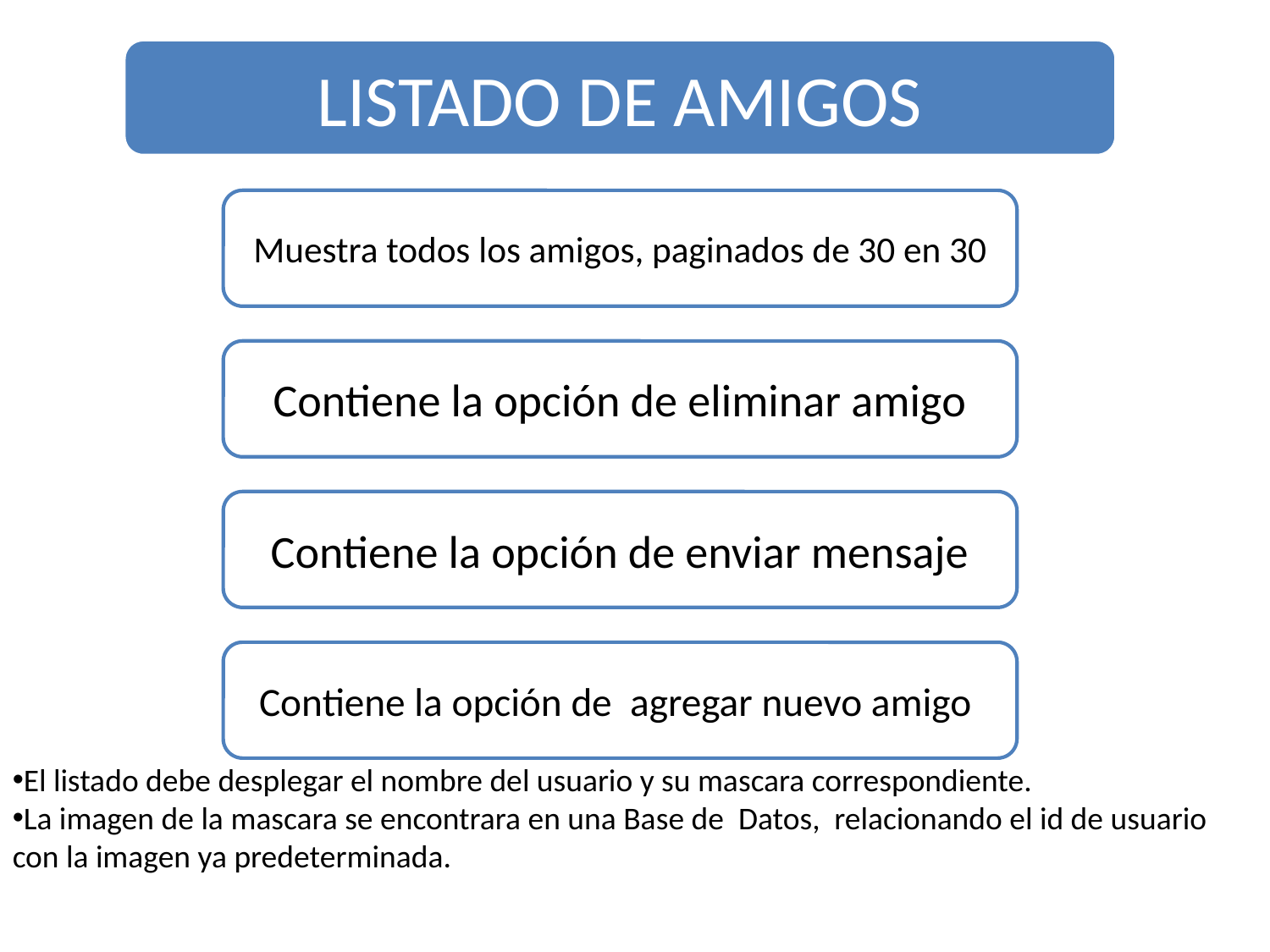

LISTADO DE AMIGOS
Contiene la opción de eliminar amigo
Muestra todos los amigos, paginados de 30 en 30
Contiene la opción de enviar mensaje
Contiene la opción de  agregar nuevo amigo
Contiene la opción de eliminar amigo
Contiene la opción de enviar mensaje
Contiene la opción de  agregar nuevo amigo
El listado debe desplegar el nombre del usuario y su mascara correspondiente.
La imagen de la mascara se encontrara en una Base de  Datos,  relacionando el id de usuario con la imagen ya predeterminada.